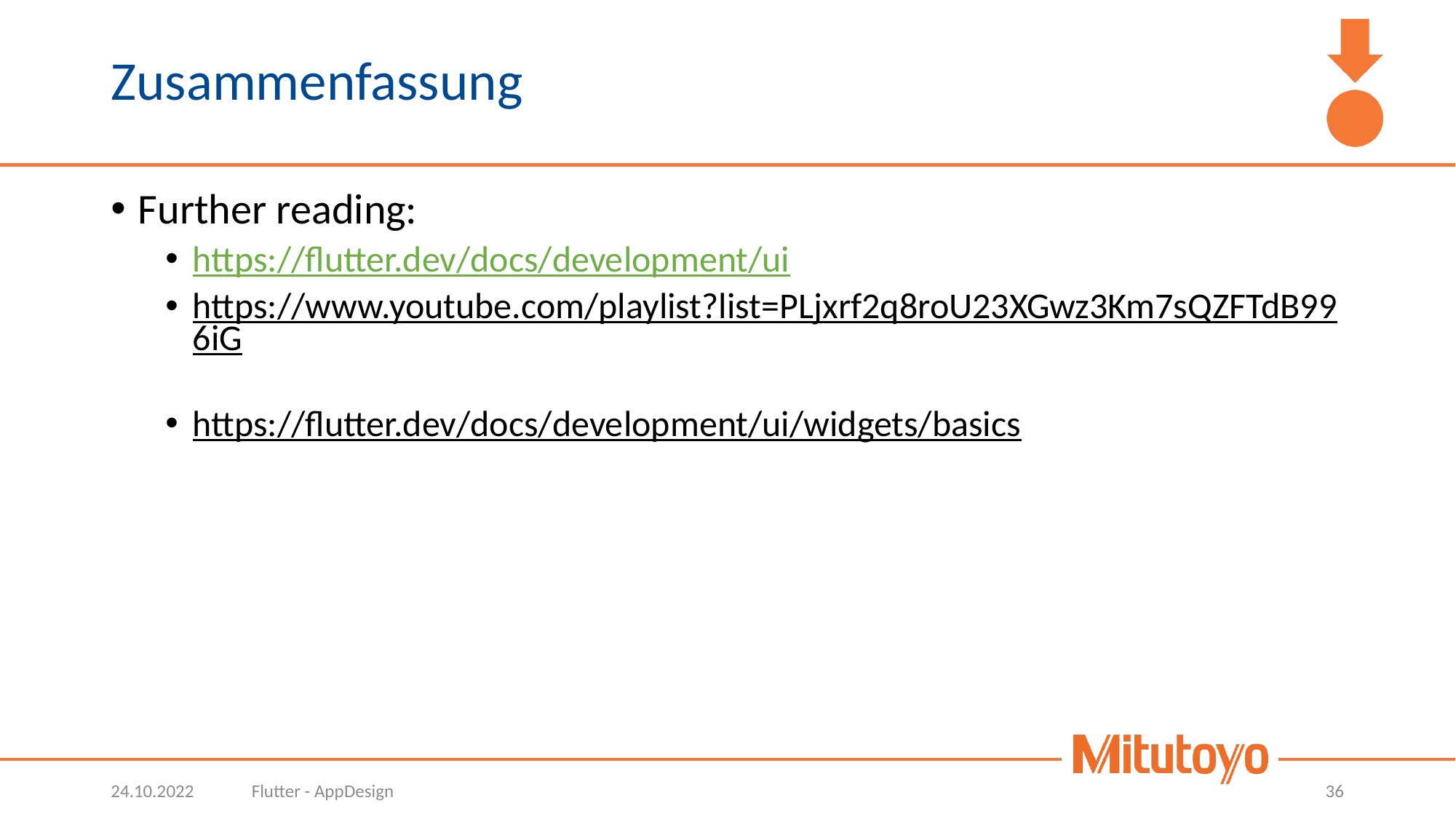

# Zusammenfassung
Further reading:
https://flutter.dev/docs/development/ui
https://www.youtube.com/playlist?list=PLjxrf2q8roU23XGwz3Km7sQZFTdB996iG
https://flutter.dev/docs/development/ui/widgets/basics

24.10.2022
Flutter - AppDesign
36